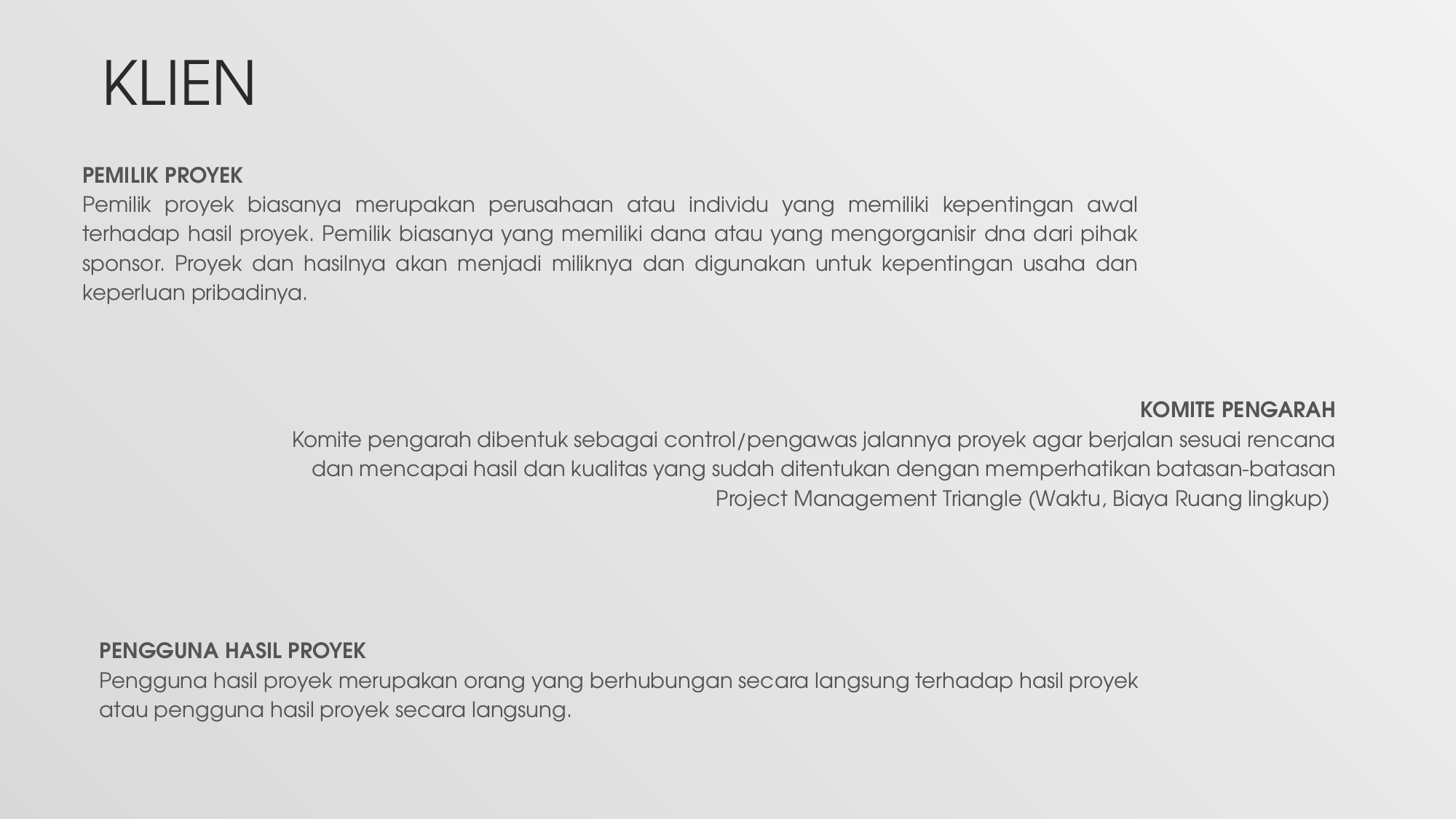

# KLIEN
| PEMILIK PROYEK Pemilik proyek biasanya merupakan perusahaan atau individu yang memiliki kepentingan awal terhadap hasil proyek. Pemilik biasanya yang memiliki dana atau yang mengorganisir dna dari pihak sponsor. Proyek dan hasilnya akan menjadi miliknya dan digunakan untuk kepentingan usaha dan keperluan pribadinya. |
| --- |
| KOMITE PENGARAH Komite pengarah dibentuk sebagai control/pengawas jalannya proyek agar berjalan sesuai rencana dan mencapai hasil dan kualitas yang sudah ditentukan dengan memperhatikan batasan-batasan Project Management Triangle (Waktu, Biaya Ruang lingkup) |
| --- |
| PENGGUNA HASIL PROYEK Pengguna hasil proyek merupakan orang yang berhubungan secara langsung terhadap hasil proyek atau pengguna hasil proyek secara langsung. |
| --- |